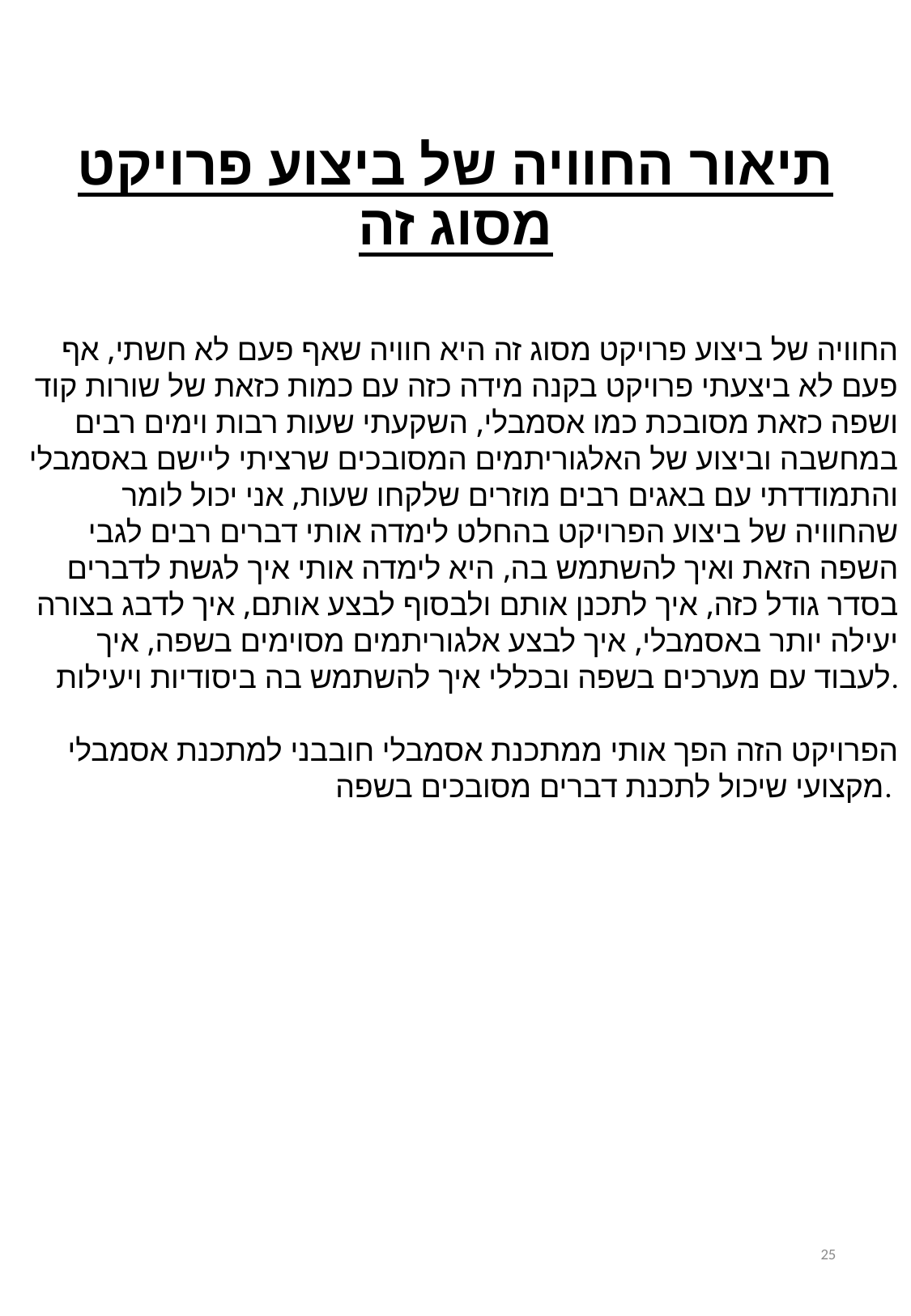

# תיאור החוויה של ביצוע פרויקט מסוג זה
החוויה של ביצוע פרויקט מסוג זה היא חוויה שאף פעם לא חשתי, אף פעם לא ביצעתי פרויקט בקנה מידה כזה עם כמות כזאת של שורות קוד ושפה כזאת מסובכת כמו אסמבלי, השקעתי שעות רבות וימים רבים במחשבה וביצוע של האלגוריתמים המסובכים שרציתי ליישם באסמבלי והתמודדתי עם באגים רבים מוזרים שלקחו שעות, אני יכול לומר שהחוויה של ביצוע הפרויקט בהחלט לימדה אותי דברים רבים לגבי השפה הזאת ואיך להשתמש בה, היא לימדה אותי איך לגשת לדברים בסדר גודל כזה, איך לתכנן אותם ולבסוף לבצע אותם, איך לדבג בצורה יעילה יותר באסמבלי, איך לבצע אלגוריתמים מסוימים בשפה, איך לעבוד עם מערכים בשפה ובכללי איך להשתמש בה ביסודיות ויעילות.

הפרויקט הזה הפך אותי ממתכנת אסמבלי חובבני למתכנת אסמבלי מקצועי שיכול לתכנת דברים מסובכים בשפה.
25